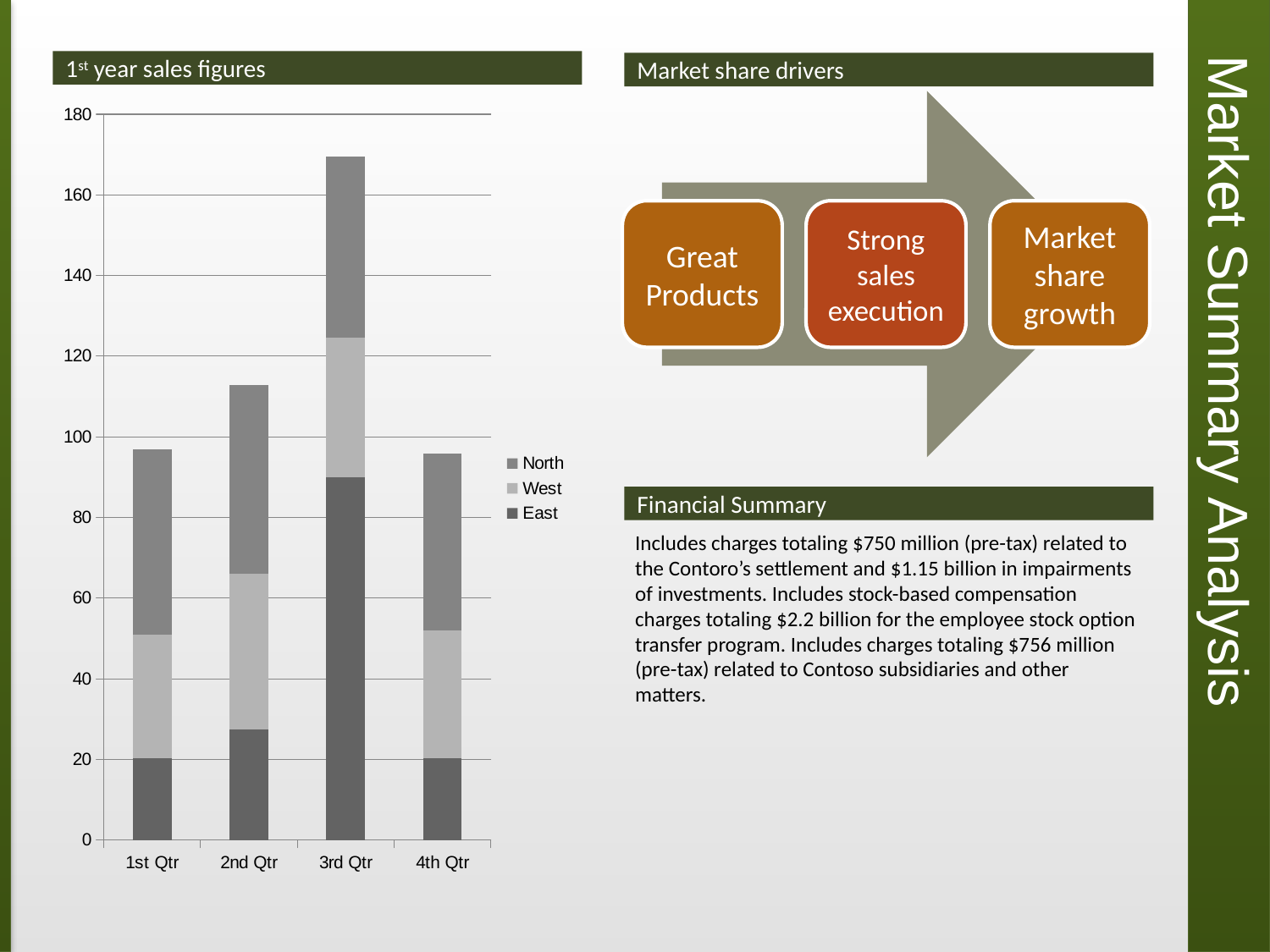

1st year sales figures
Market share drivers

### Chart

| Category | East | West | North |
|---|---|---|---|
| 1st Qtr | 20.4 | 30.6 | 45.9 |
| 2nd Qtr | 27.4 | 38.6 | 46.9 |
| 3rd Qtr | 90.0 | 34.6 | 45.0 |
| 4th Qtr | 20.4 | 31.6 | 43.9 |
Great Products
Strong sales execution
Market share growth
# Market Summary Analysis
Financial Summary
Includes charges totaling $750 million (pre-tax) related to the Contoro’s settlement and $1.15 billion in impairments of investments. Includes stock-based compensation charges totaling $2.2 billion for the employee stock option transfer program. Includes charges totaling $756 million (pre-tax) related to Contoso subsidiaries and other matters.